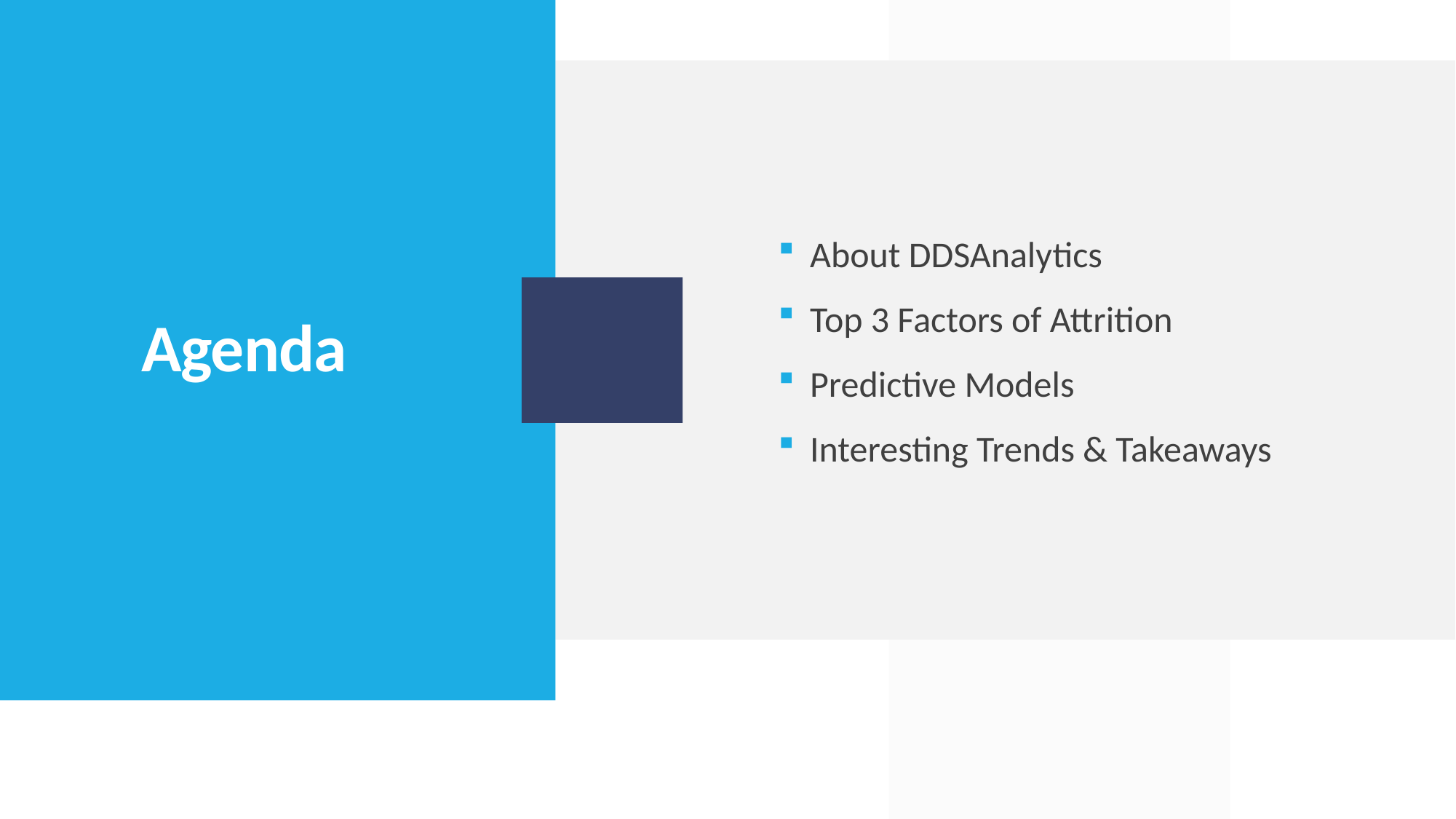

About DDSAnalytics
Top 3 Factors of Attrition
Predictive Models
Interesting Trends & Takeaways
# Agenda